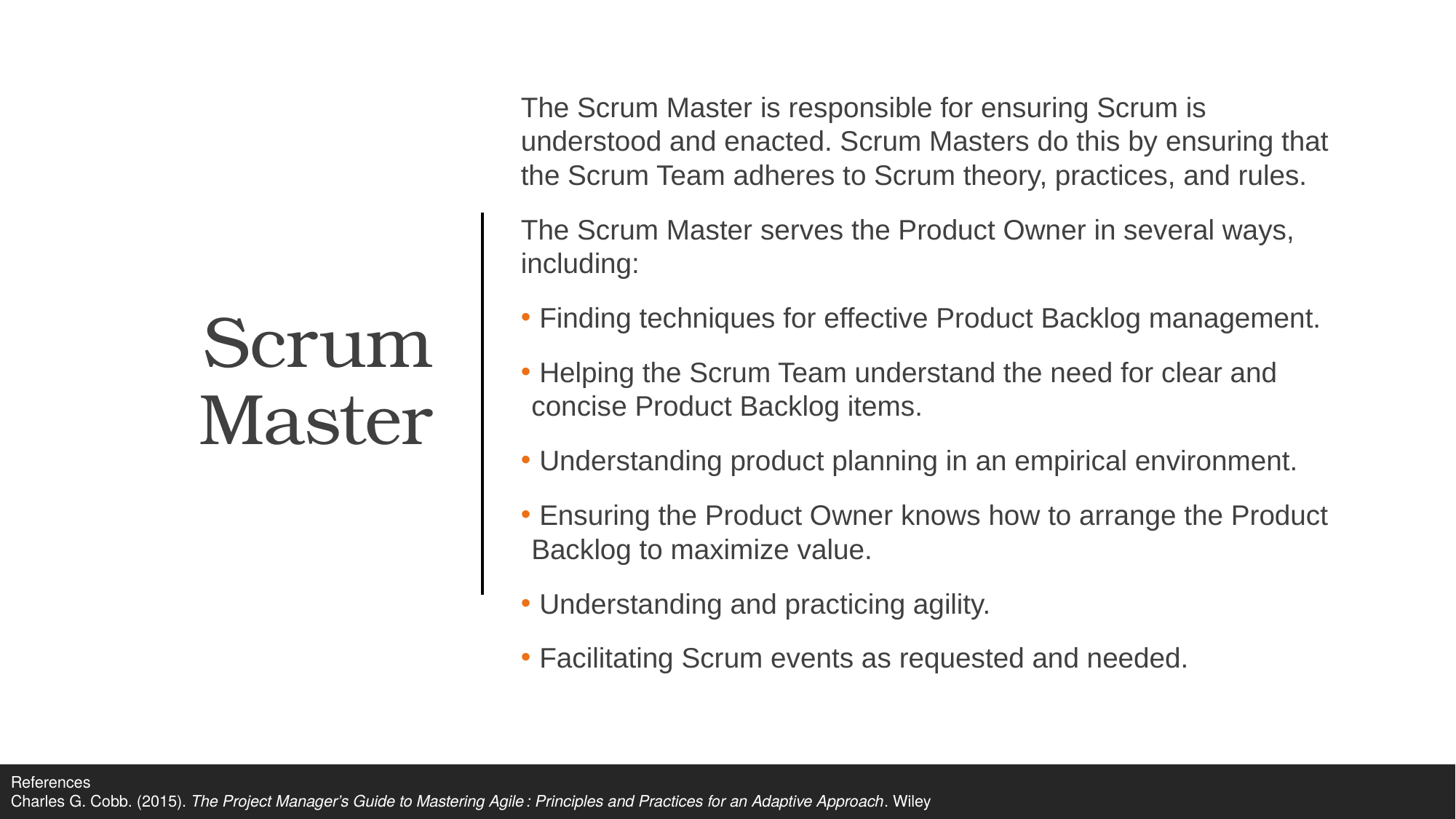

The Scrum Master is responsible for ensuring Scrum is understood and enacted. Scrum Masters do this by ensuring that the Scrum Team adheres to Scrum theory, practices, and rules.
The Scrum Master serves the Product Owner in several ways, including:
 Finding techniques for effective Product Backlog management.
 Helping the Scrum Team understand the need for clear and concise Product Backlog items.
 Understanding product planning in an empirical environment.
 Ensuring the Product Owner knows how to arrange the Product Backlog to maximize value.
 Understanding and practicing agility.
 Facilitating Scrum events as requested and needed.
# Scrum Master

References
Charles G. Cobb. (2015). The Project Manager’s Guide to Mastering Agile : Principles and Practices for an Adaptive Approach. Wiley